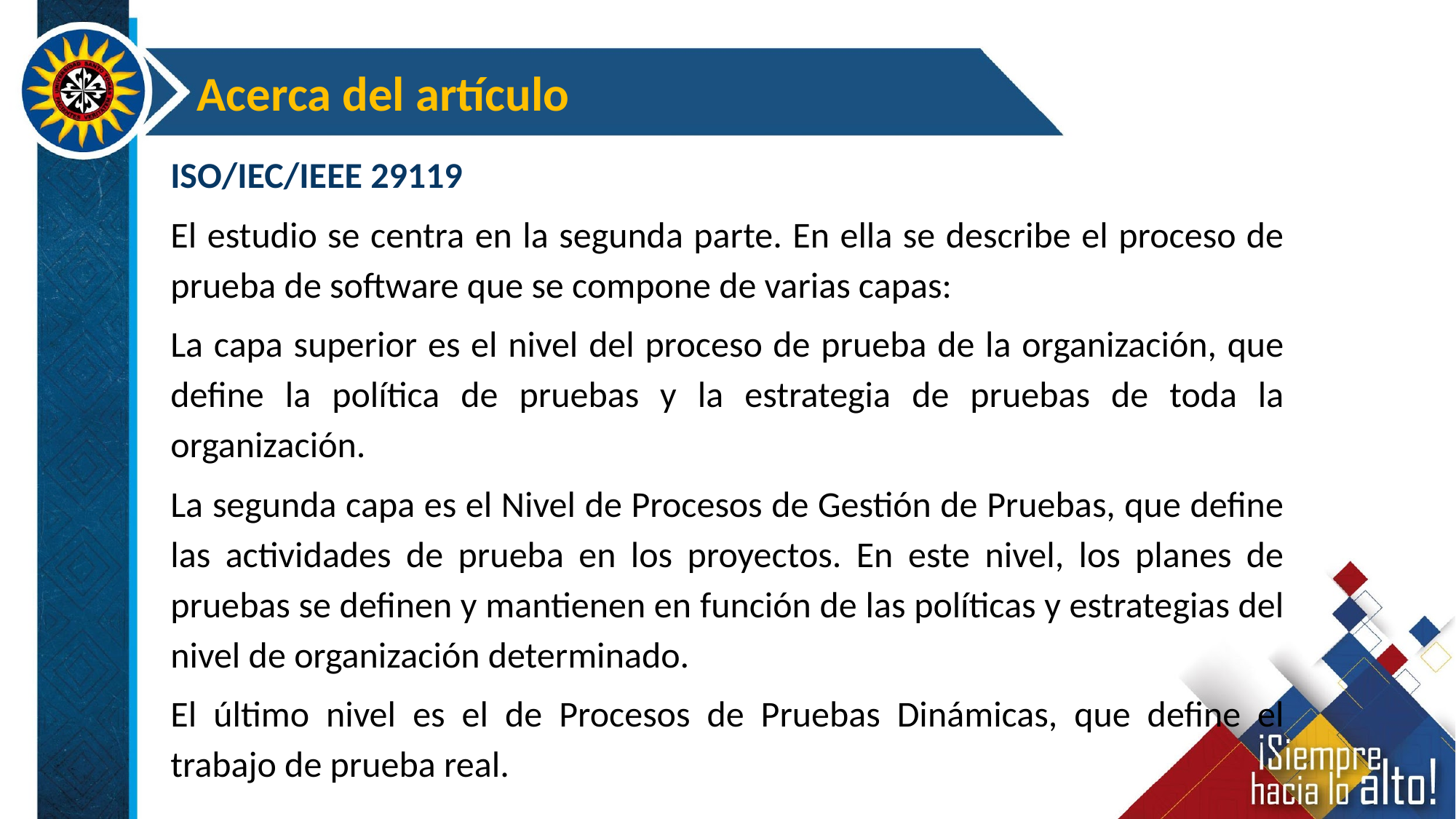

Acerca del artículo
ISO/IEC/IEEE 29119
El estudio se centra en la segunda parte. En ella se describe el proceso de prueba de software que se compone de varias capas:
La capa superior es el nivel del proceso de prueba de la organización, que define la política de pruebas y la estrategia de pruebas de toda la organización.
La segunda capa es el Nivel de Procesos de Gestión de Pruebas, que define las actividades de prueba en los proyectos. En este nivel, los planes de pruebas se definen y mantienen en función de las políticas y estrategias del nivel de organización determinado.
El último nivel es el de Procesos de Pruebas Dinámicas, que define el trabajo de prueba real.